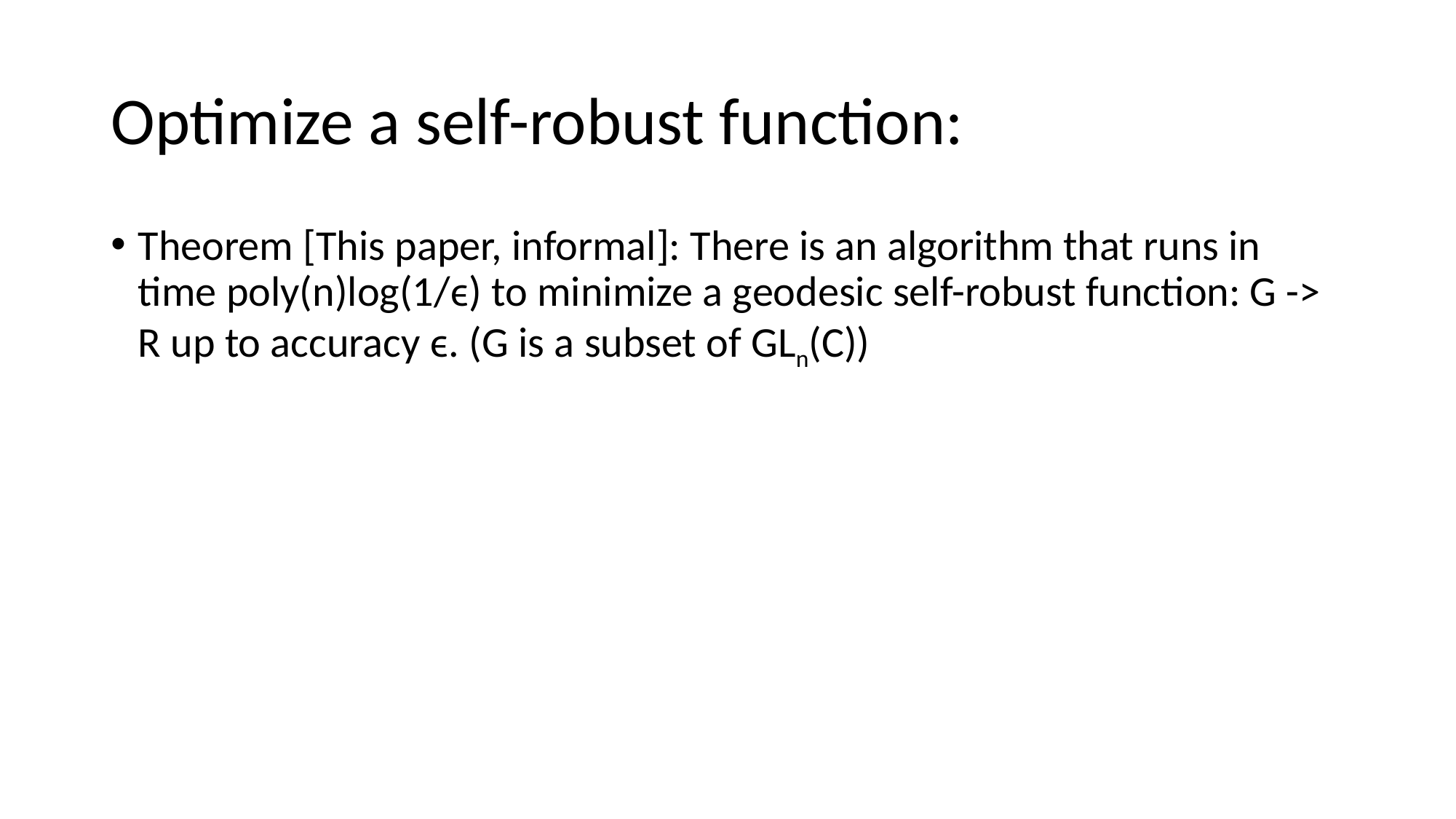

# Optimize a self-robust function:
Theorem [This paper, informal]: There is an algorithm that runs in time poly(n)log(1/ϵ) to minimize a geodesic self-robust function: G -> R up to accuracy ϵ. (G is a subset of GLn(C))